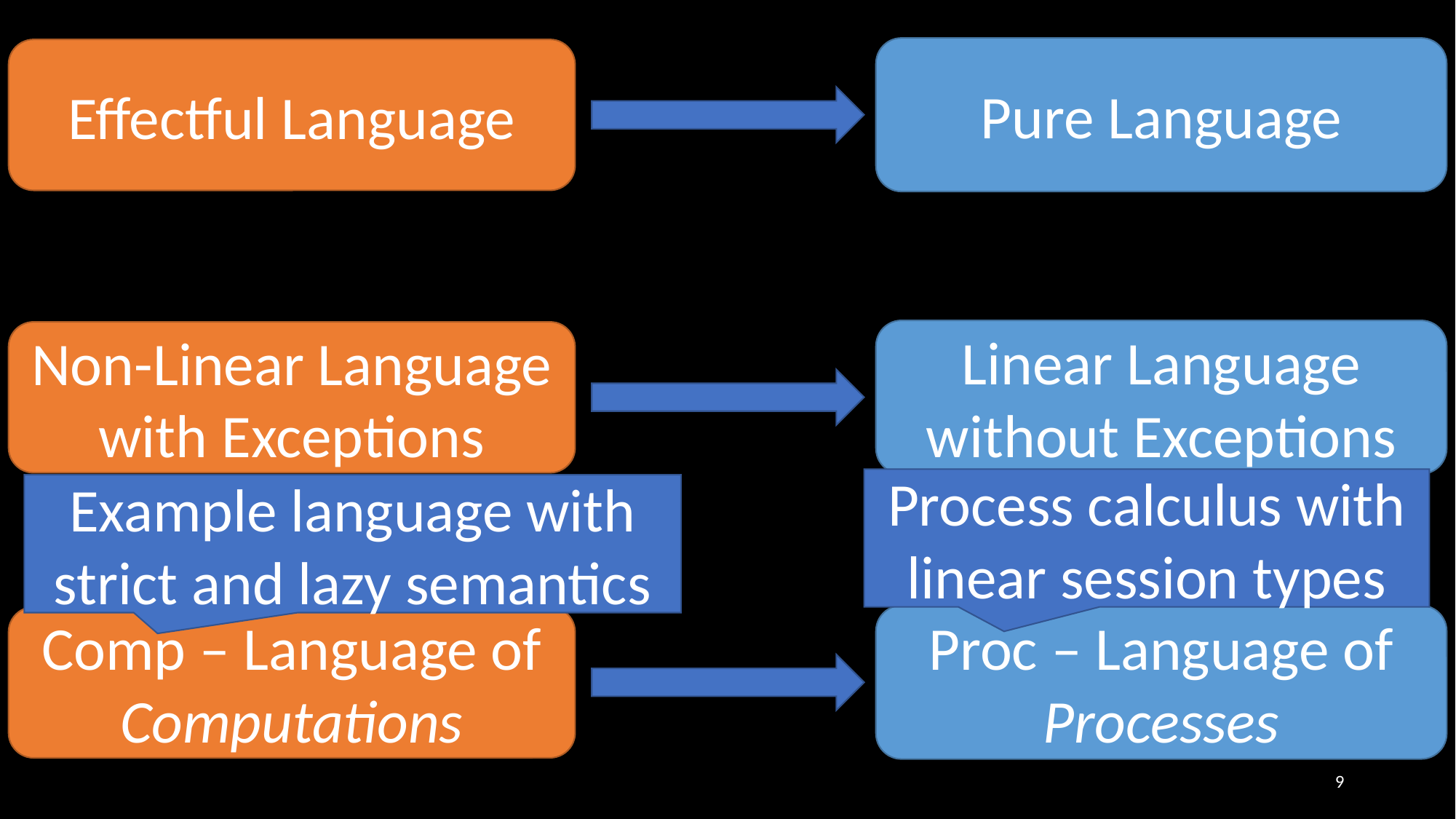

Pure Language
Effectful Language

Linear Language without Exceptions
Non-Linear Language with Exceptions

Process calculus with linear session types
Example language with strict and lazy semantics
Proc – Language of Processes
Comp – Language of Computations

9